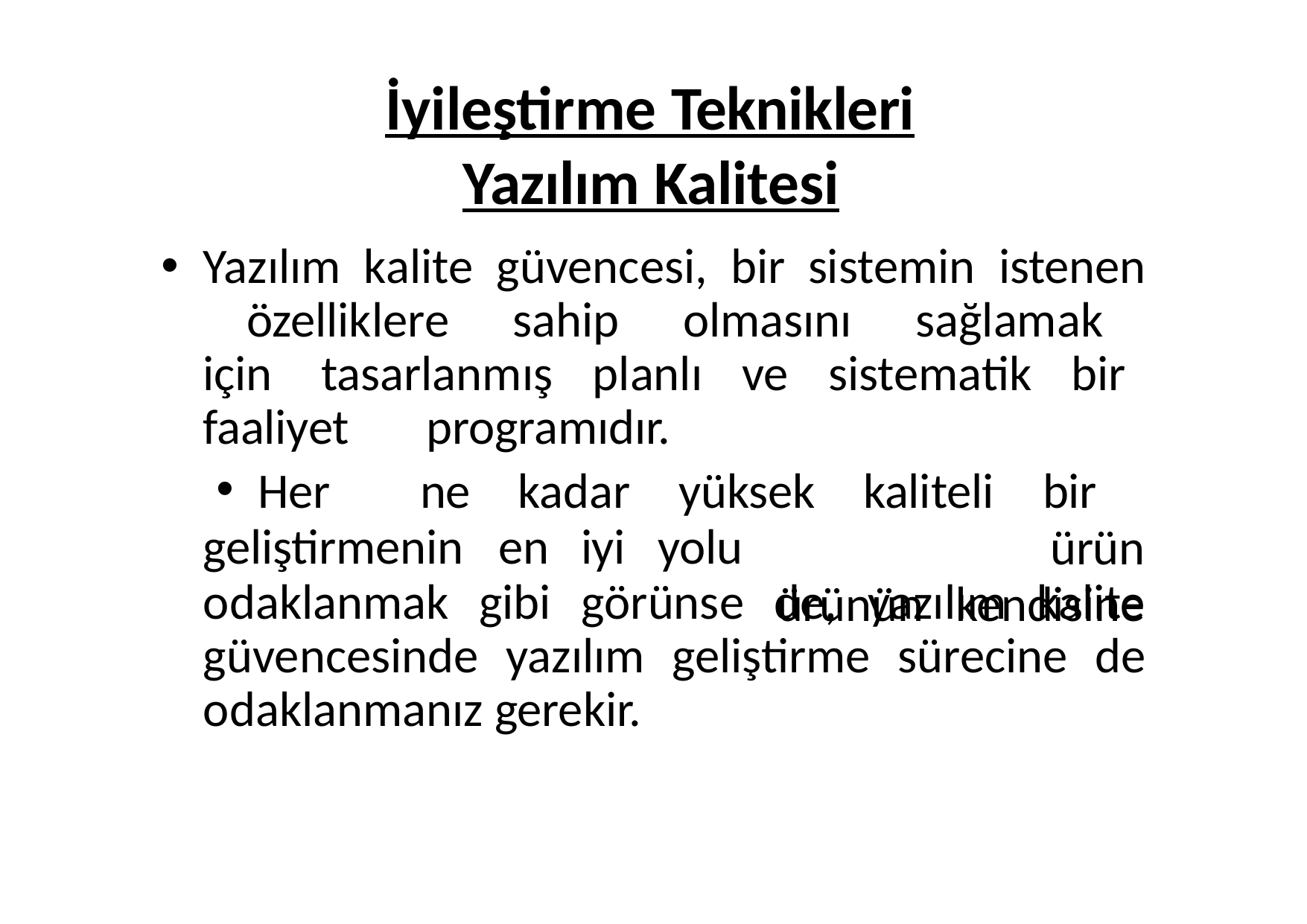

# İyileştirme Teknikleri Yazılım Kalitesi
Yazılım kalite güvencesi, bir sistemin istenen 	özelliklere   sahip   olmasını   sağlamak   için 	tasarlanmış  planlı  ve  sistematik  bir  faaliyet 	programıdır.
Her	ne	kadar	yüksek	kaliteli	bir	ürün
ürünün	kendisine
geliştirmenin	en	iyi	yolu
odaklanmak  gibi  görünse  de,  yazılım  kalite güvencesinde  yazılım  geliştirme  sürecine  de odaklanmanız gerekir.